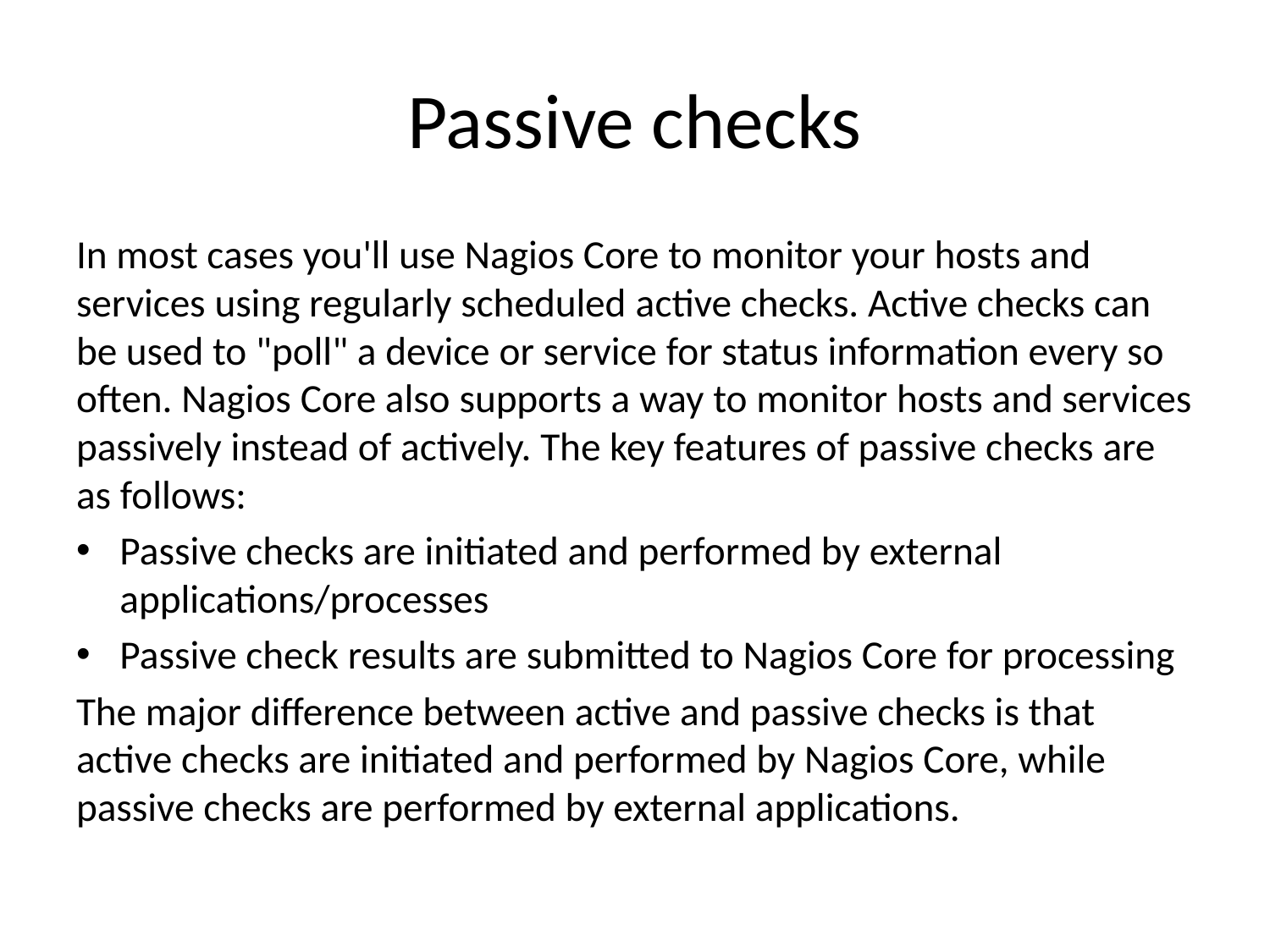

# Passive checks
In most cases you'll use Nagios Core to monitor your hosts and services using regularly scheduled active checks. Active checks can be used to "poll" a device or service for status information every so often. Nagios Core also supports a way to monitor hosts and services passively instead of actively. The key features of passive checks are as follows:
Passive checks are initiated and performed by external applications/processes
Passive check results are submitted to Nagios Core for processing
The major difference between active and passive checks is that active checks are initiated and performed by Nagios Core, while passive checks are performed by external applications.